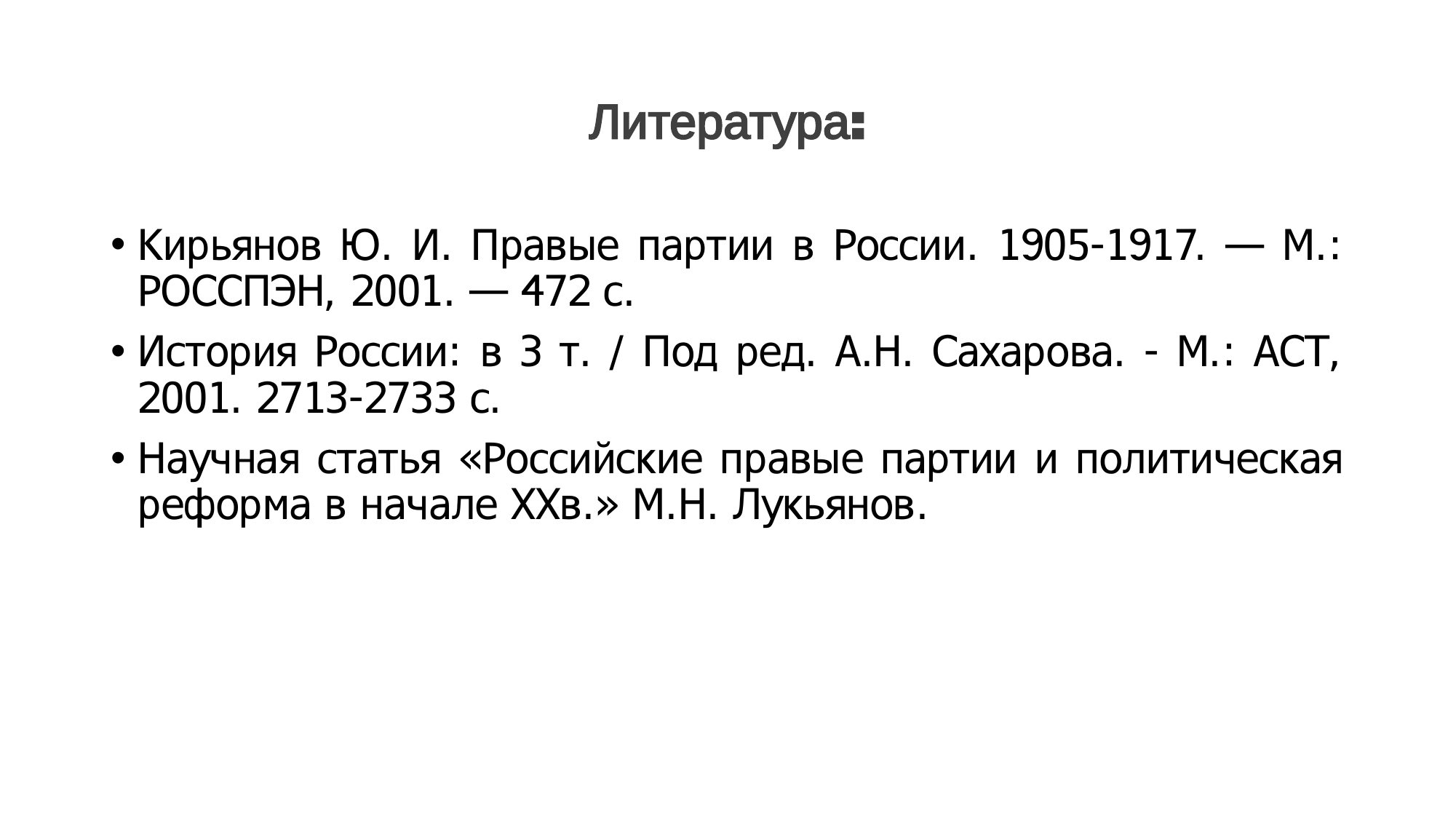

# Литература:
Кирьянов Ю. И. Правые партии в России. 1905-1917. — М.: РОССПЭН, 2001. — 472 с.
История России: в 3 т. / Под ред. А.Н. Сахарова. - М.: АСТ, 2001. 2713-2733 с.
Научная статья «Российские правые партии и политическая реформа в начале ХХв.» М.Н. Лукьянов.